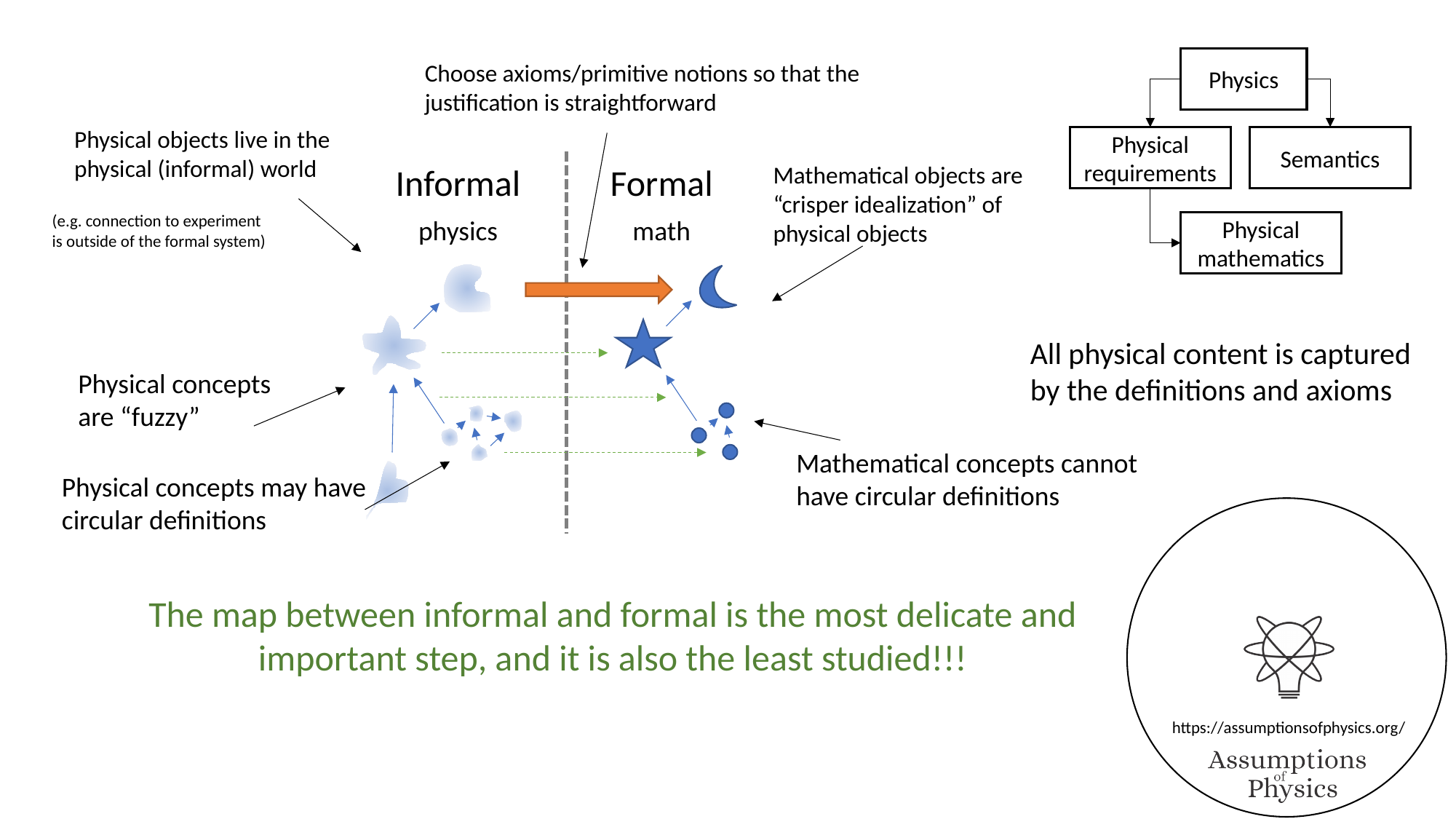

Physics
Semantics
Physical requirements
Physical mathematics
Choose axioms/primitive notions so that the justification is straightforward
Physical objects live in the
physical (informal) world
Informal
Formal
physics
math

Mathematical objects are “crisper idealization” of physical objects
(e.g. connection to experiment is outside of the formal system)
All physical content is captured by the definitions and axioms
Physical concepts are “fuzzy”
Mathematical concepts cannot have circular definitions
Physical concepts may have circular definitions
The map between informal and formal is the most delicate and important step, and it is also the least studied!!!